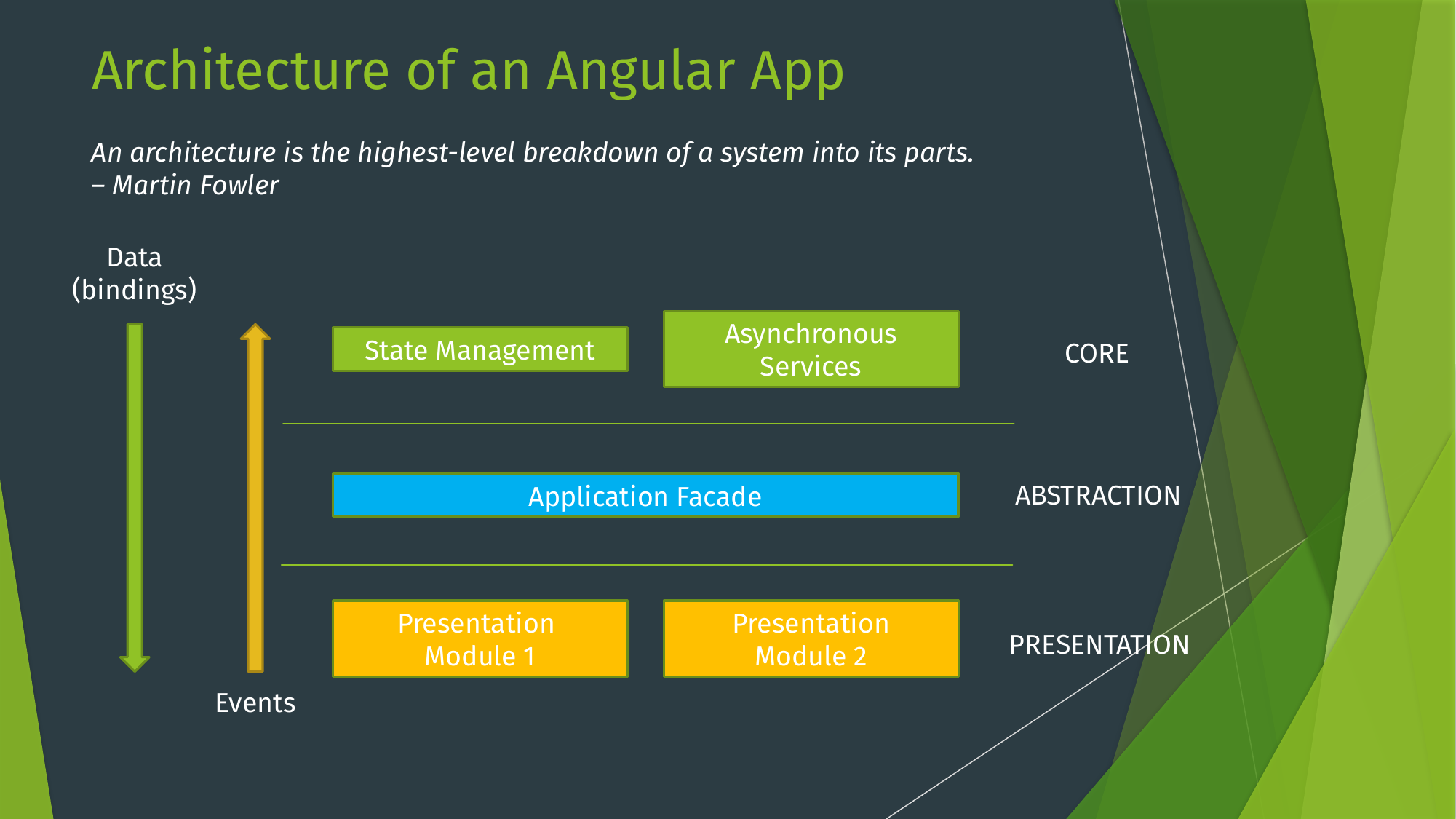

# Architecture of an Angular App
An architecture is the highest-level breakdown of a system into its parts.
– Martin Fowler

Data
(bindings)
State Management
Asynchronous
Services

CORE
Application Facade
ABSTRACTION
Presentation
Module 1
Presentation
Module 2
PRESENTATION
Events